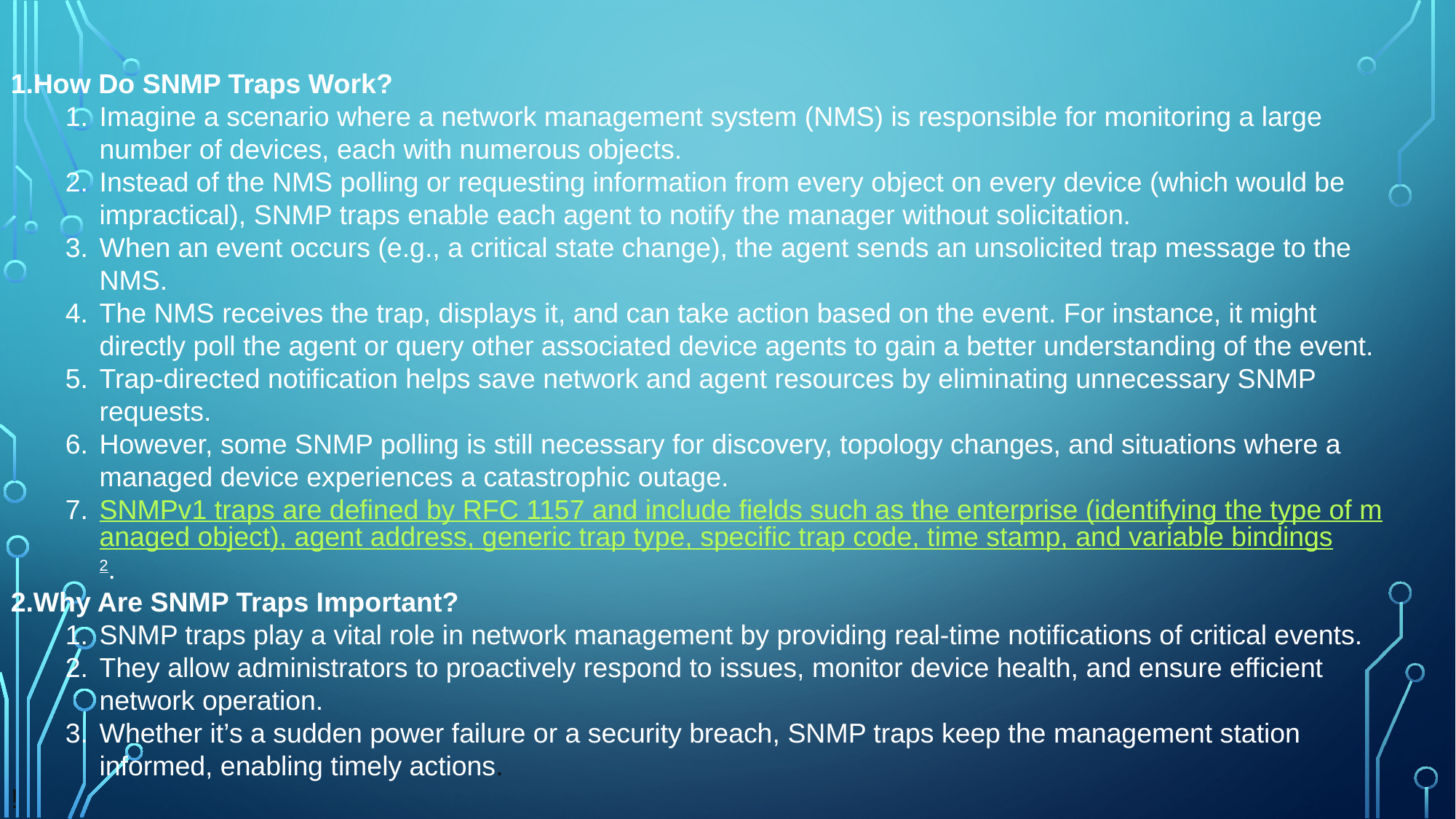

How Do SNMP Traps Work?
Imagine a scenario where a network management system (NMS) is responsible for monitoring a large number of devices, each with numerous objects.
Instead of the NMS polling or requesting information from every object on every device (which would be impractical), SNMP traps enable each agent to notify the manager without solicitation.
When an event occurs (e.g., a critical state change), the agent sends an unsolicited trap message to the NMS.
The NMS receives the trap, displays it, and can take action based on the event. For instance, it might directly poll the agent or query other associated device agents to gain a better understanding of the event.
Trap-directed notification helps save network and agent resources by eliminating unnecessary SNMP requests.
However, some SNMP polling is still necessary for discovery, topology changes, and situations where a managed device experiences a catastrophic outage.
SNMPv1 traps are defined by RFC 1157 and include fields such as the enterprise (identifying the type of managed object), agent address, generic trap type, specific trap code, time stamp, and variable bindings2.
Why Are SNMP Traps Important?
SNMP traps play a vital role in network management by providing real-time notifications of critical events.
They allow administrators to proactively respond to issues, monitor device health, and ensure efficient network operation.
Whether it’s a sudden power failure or a security breach, SNMP traps keep the management station informed, enabling timely actions.
!
#